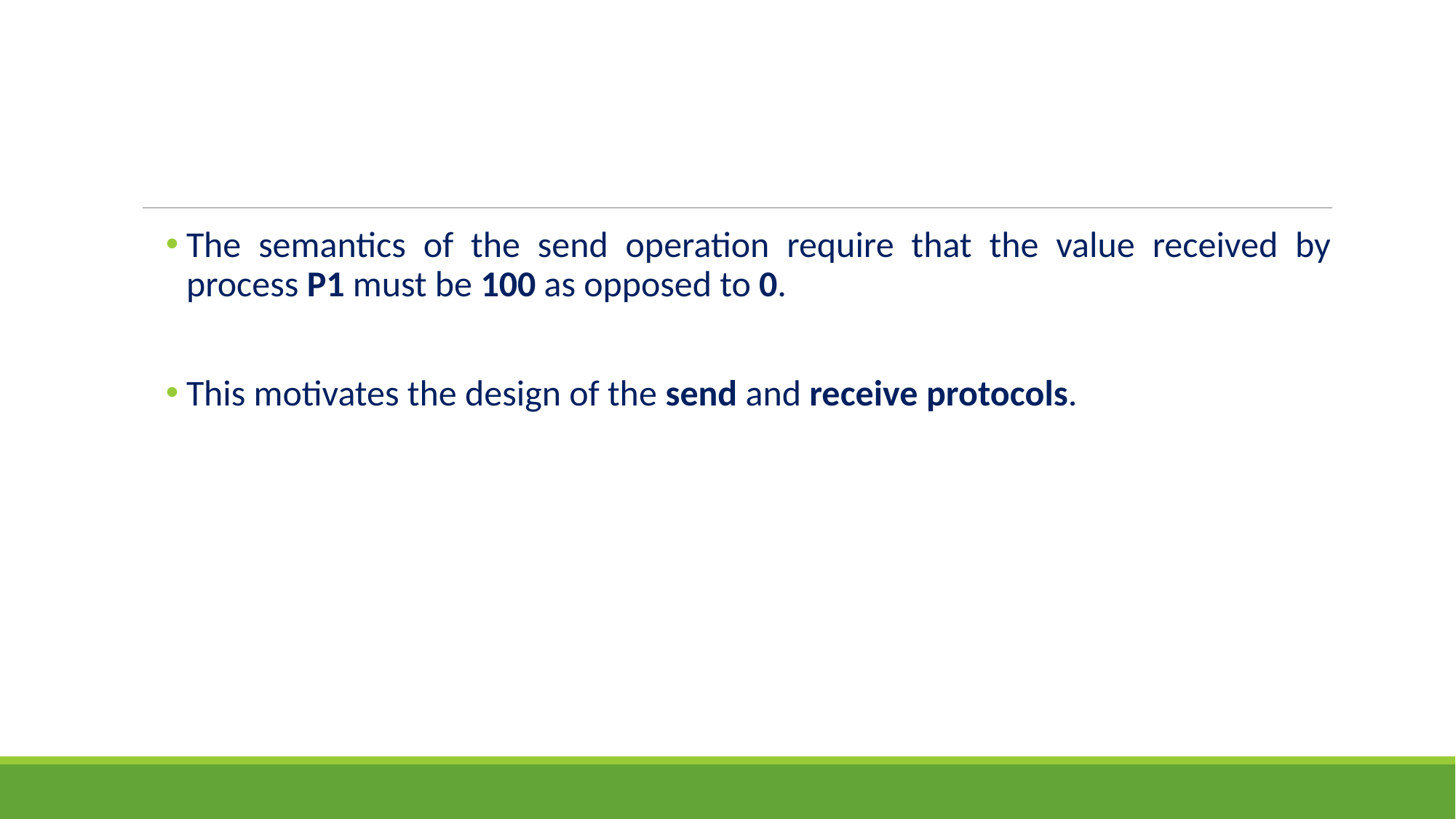

#
The semantics of the send operation require that the value received by process P1 must be 100 as opposed to 0.

This motivates the design of the send and receive protocols.